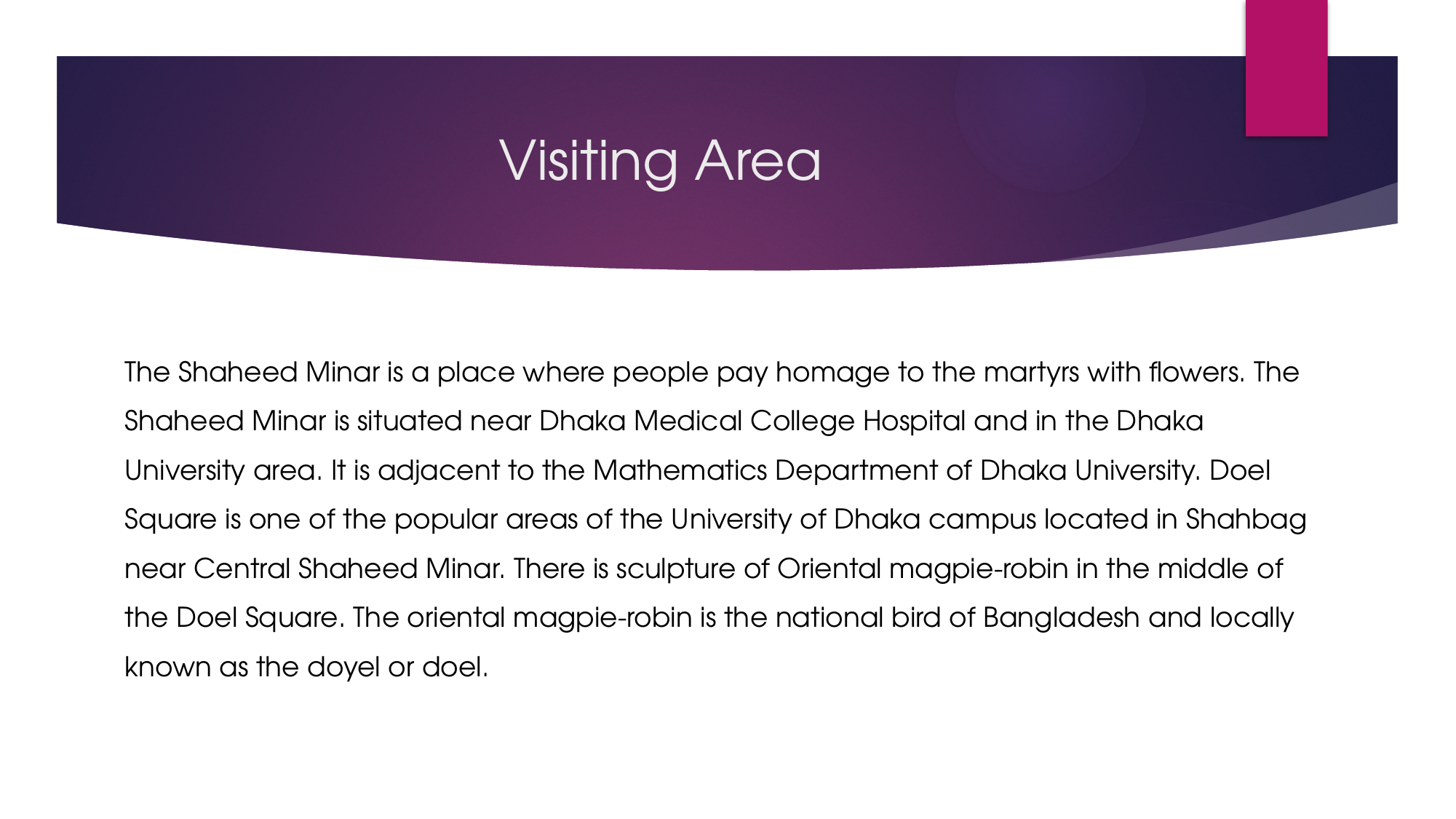

# Visiting Area
The Shaheed Minar is a place where people pay homage to the martyrs with flowers. The Shaheed Minar is situated near Dhaka Medical College Hospital and in the Dhaka University area. It is adjacent to the Mathematics Department of Dhaka University. Doel Square is one of the popular areas of the University of Dhaka campus located in Shahbag near Central Shaheed Minar. There is sculpture of Oriental magpie-robin in the middle of the Doel Square. The oriental magpie-robin is the national bird of Bangladesh and locally known as the doyel or doel.